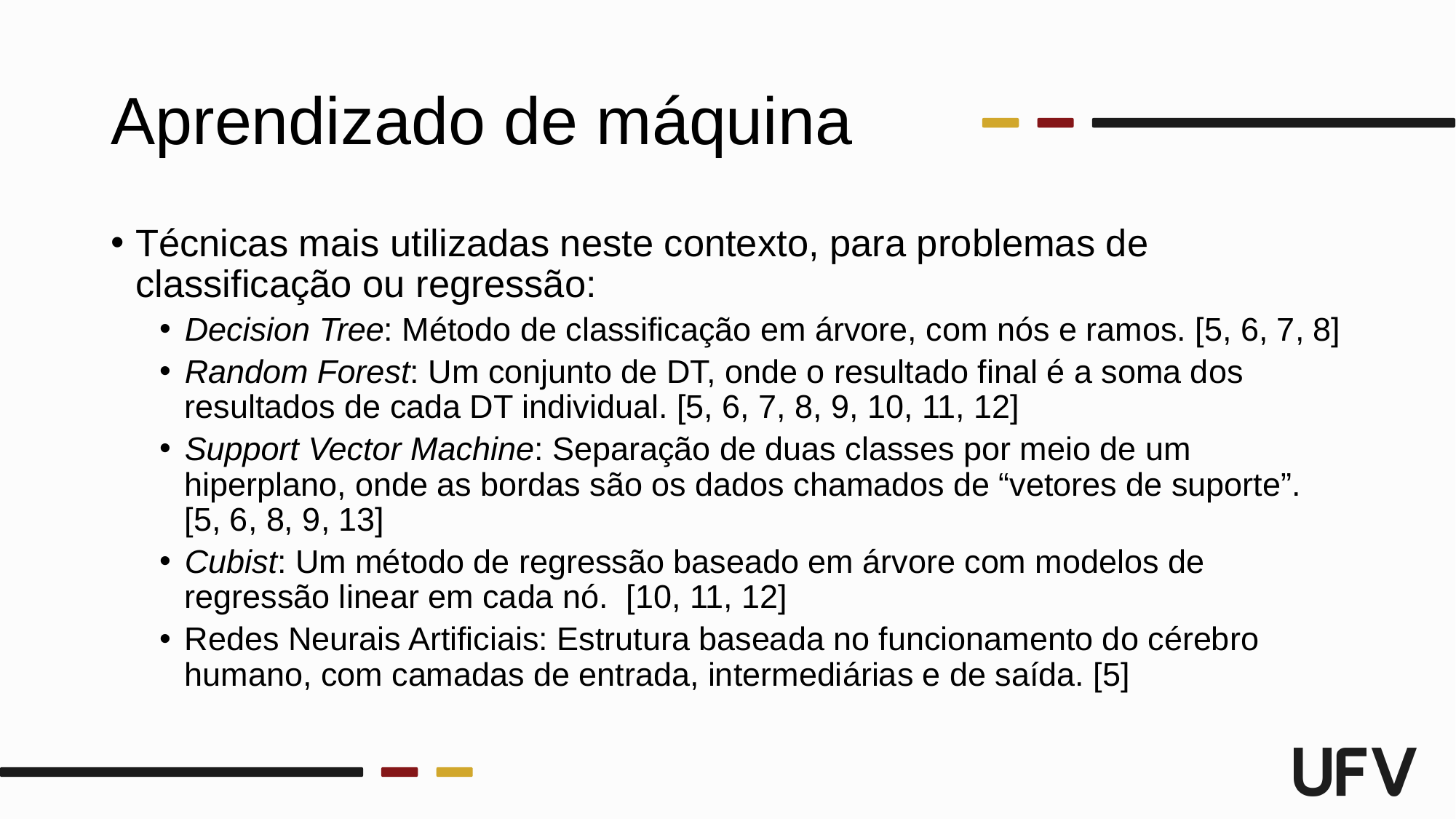

# Aprendizado de máquina
Técnicas mais utilizadas neste contexto, para problemas de classificação ou regressão:
Decision Tree: Método de classificação em árvore, com nós e ramos. [5, 6, 7, 8]
Random Forest: Um conjunto de DT, onde o resultado final é a soma dos resultados de cada DT individual. [5, 6, 7, 8, 9, 10, 11, 12]
Support Vector Machine: Separação de duas classes por meio de um hiperplano, onde as bordas são os dados chamados de “vetores de suporte”. [5, 6, 8, 9, 13]
Cubist: Um método de regressão baseado em árvore com modelos de regressão linear em cada nó.  [10, 11, 12]
Redes Neurais Artificiais: Estrutura baseada no funcionamento do cérebro humano, com camadas de entrada, intermediárias e de saída. [5]